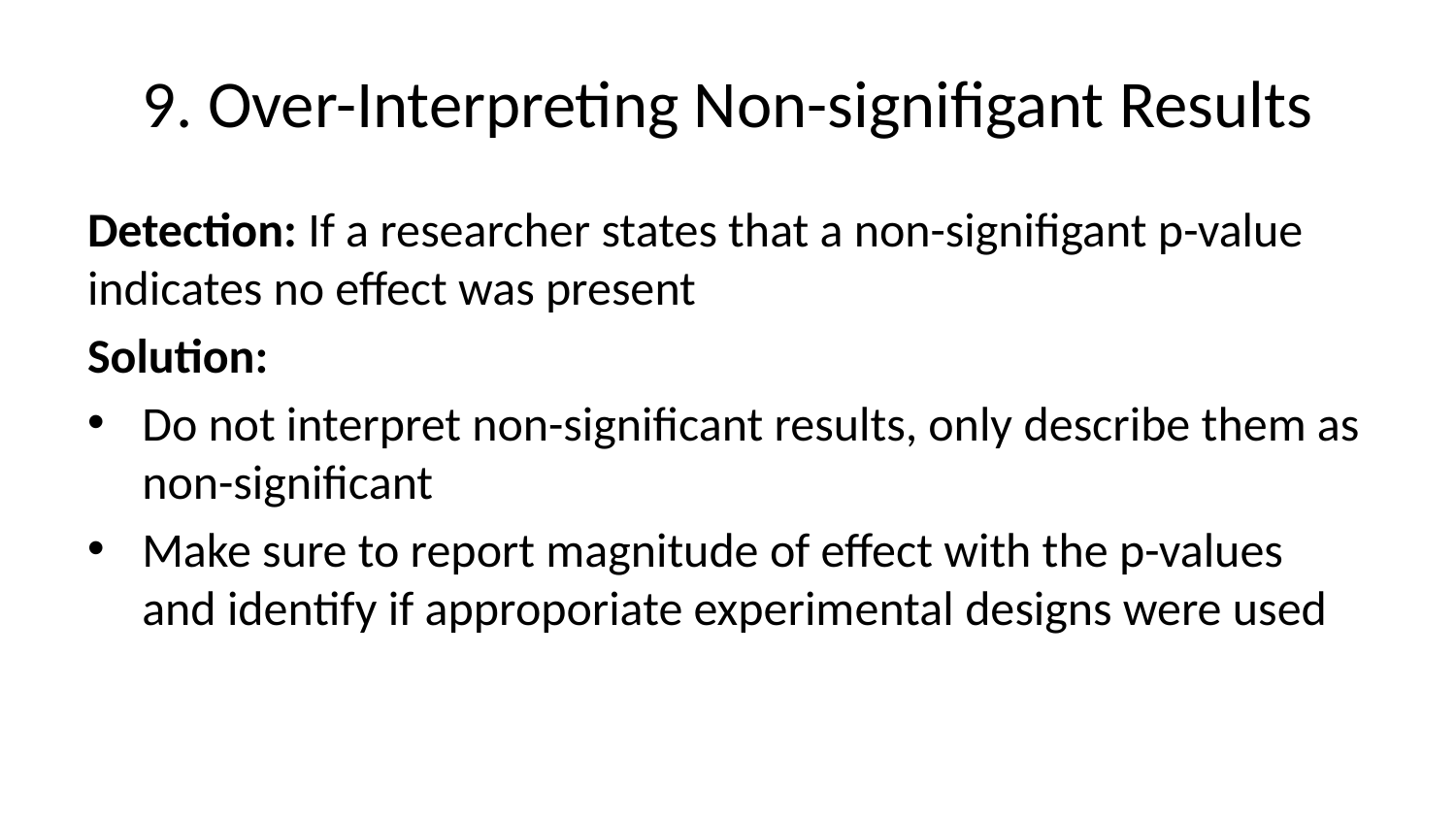

# 9. Over-Interpreting Non-signifigant Results
Detection: If a researcher states that a non-signifigant p-value indicates no effect was present
Solution:
Do not interpret non-significant results, only describe them as non-significant
Make sure to report magnitude of effect with the p-values and identify if approporiate experimental designs were used